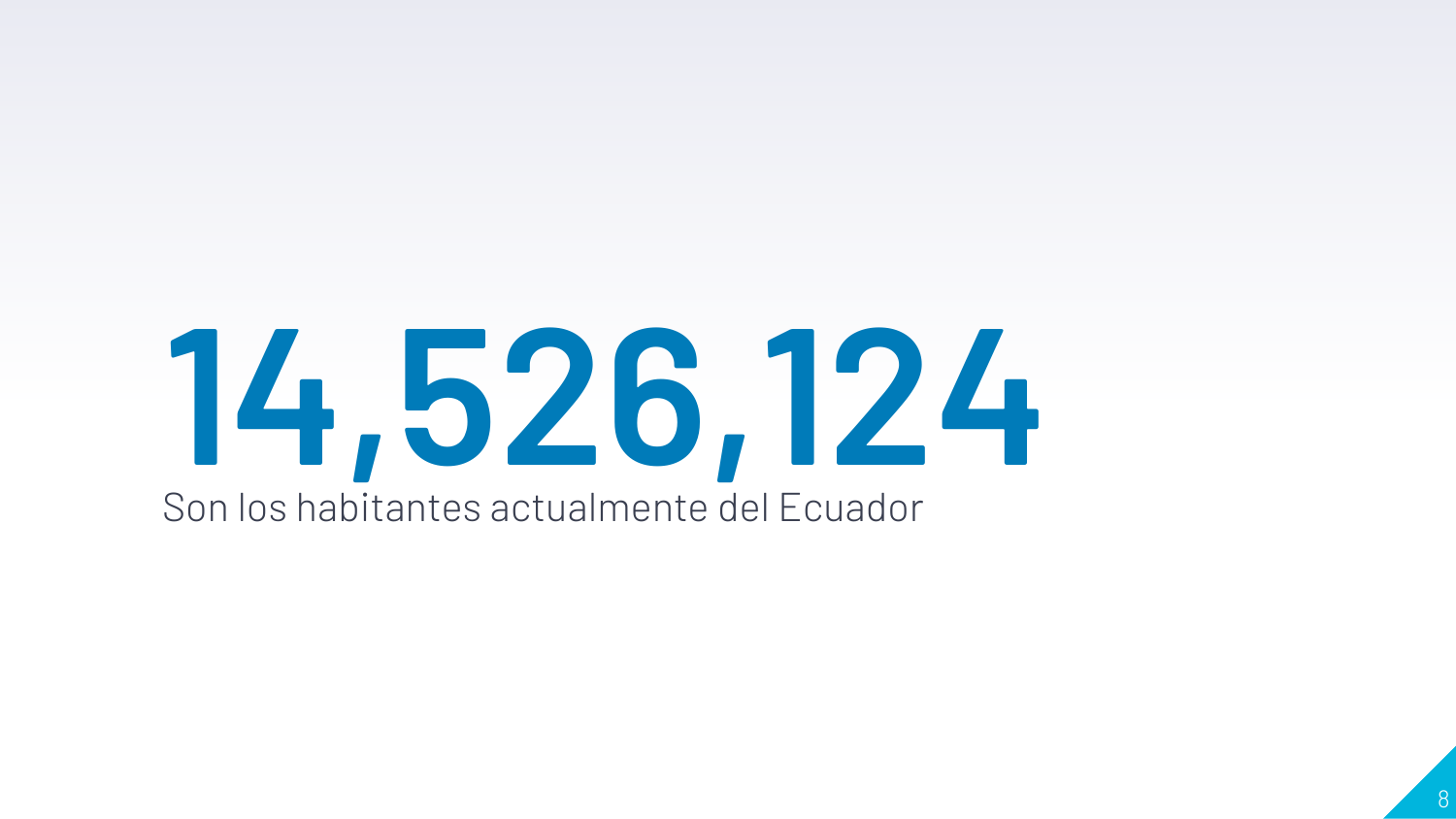

14,526,124
Son los habitantes actualmente del Ecuador
8